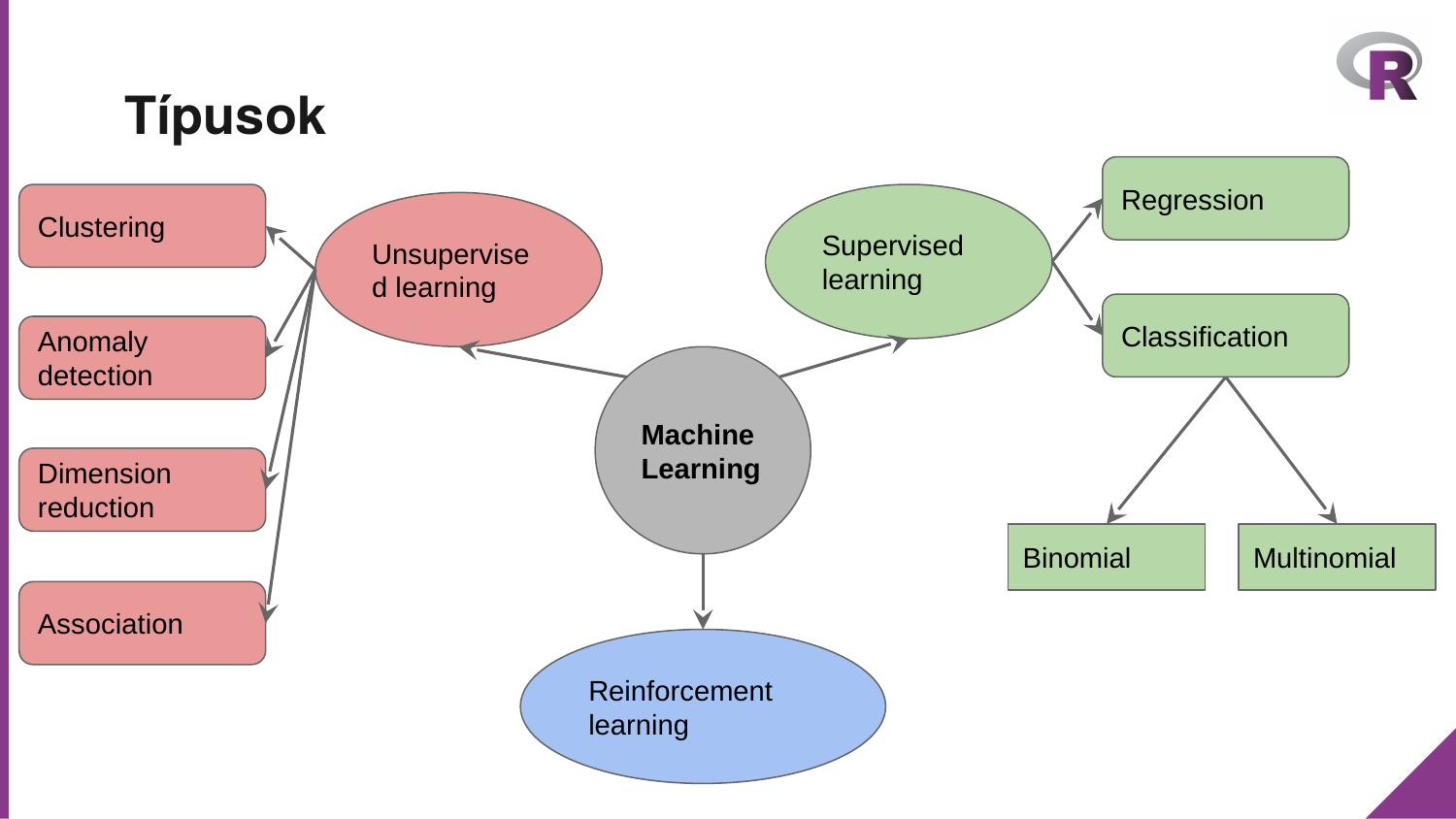

# Típusok
Regression
Supervised learning
Clustering
Unsupervised learning
Classification
Anomaly detection
Machine Learning
Dimension reduction
Binomial
Multinomial
Association
Reinforcement learning